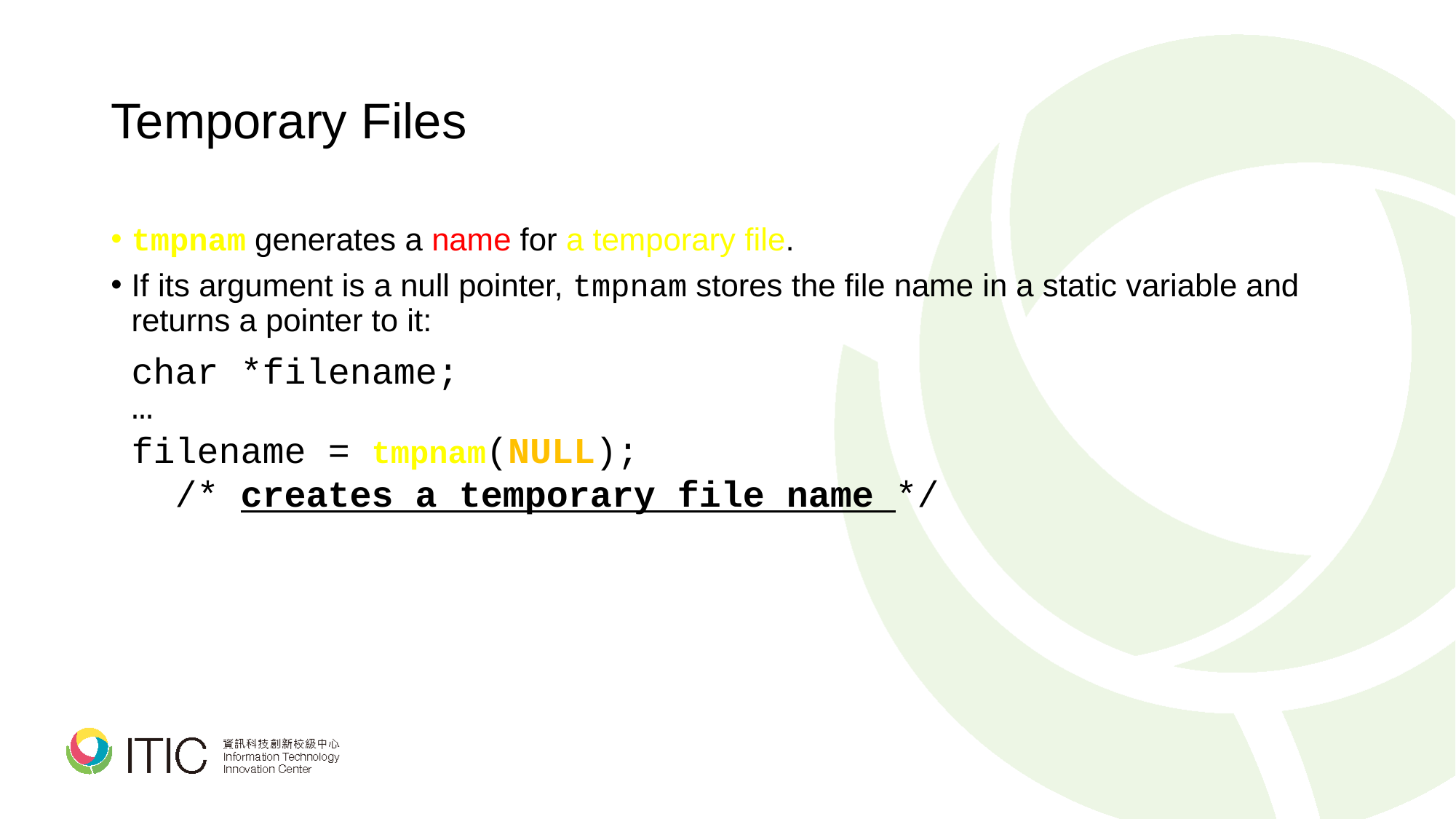

# Temporary Files
tmpnam generates a name for a temporary file.
If its argument is a null pointer, tmpnam stores the file name in a static variable and returns a pointer to it:
	char *filename;
	…
	filename = tmpnam(NULL);
	  /* creates a temporary file name */